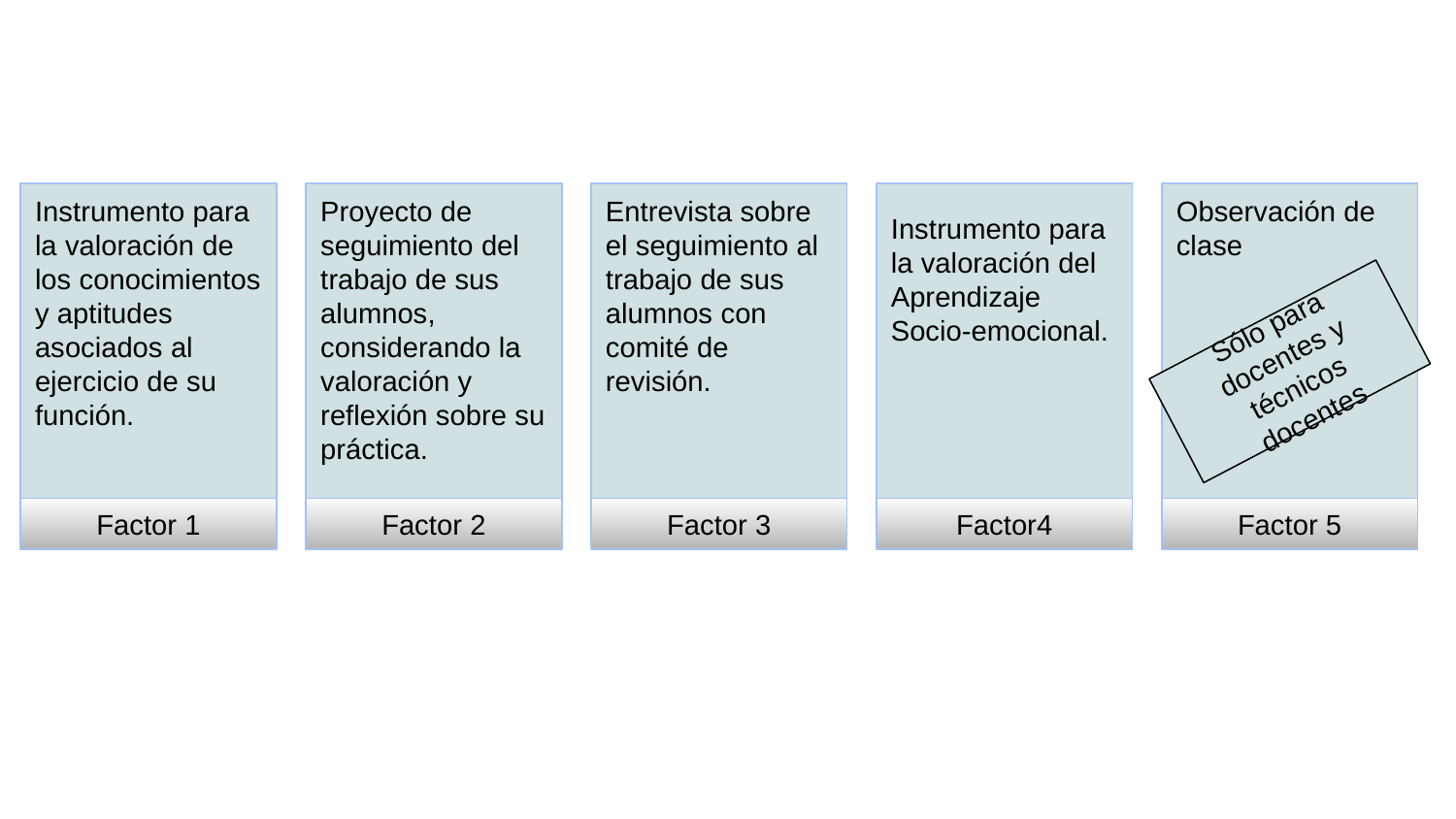

#
Instrumento para la valoración de los conocimientos y aptitudes asociados al ejercicio de su función.

Proyecto de seguimiento del trabajo de sus alumnos, considerando la valoración y reflexión sobre su práctica.

Entrevista sobre el seguimiento al trabajo de sus alumnos con comité de revisión.

Instrumento para la valoración del Aprendizaje Socio-emocional.

Observación de clase

Sólo para docentes y técnicos docentes
Factor 1
Factor 2
Factor 3
Factor4
Factor 5